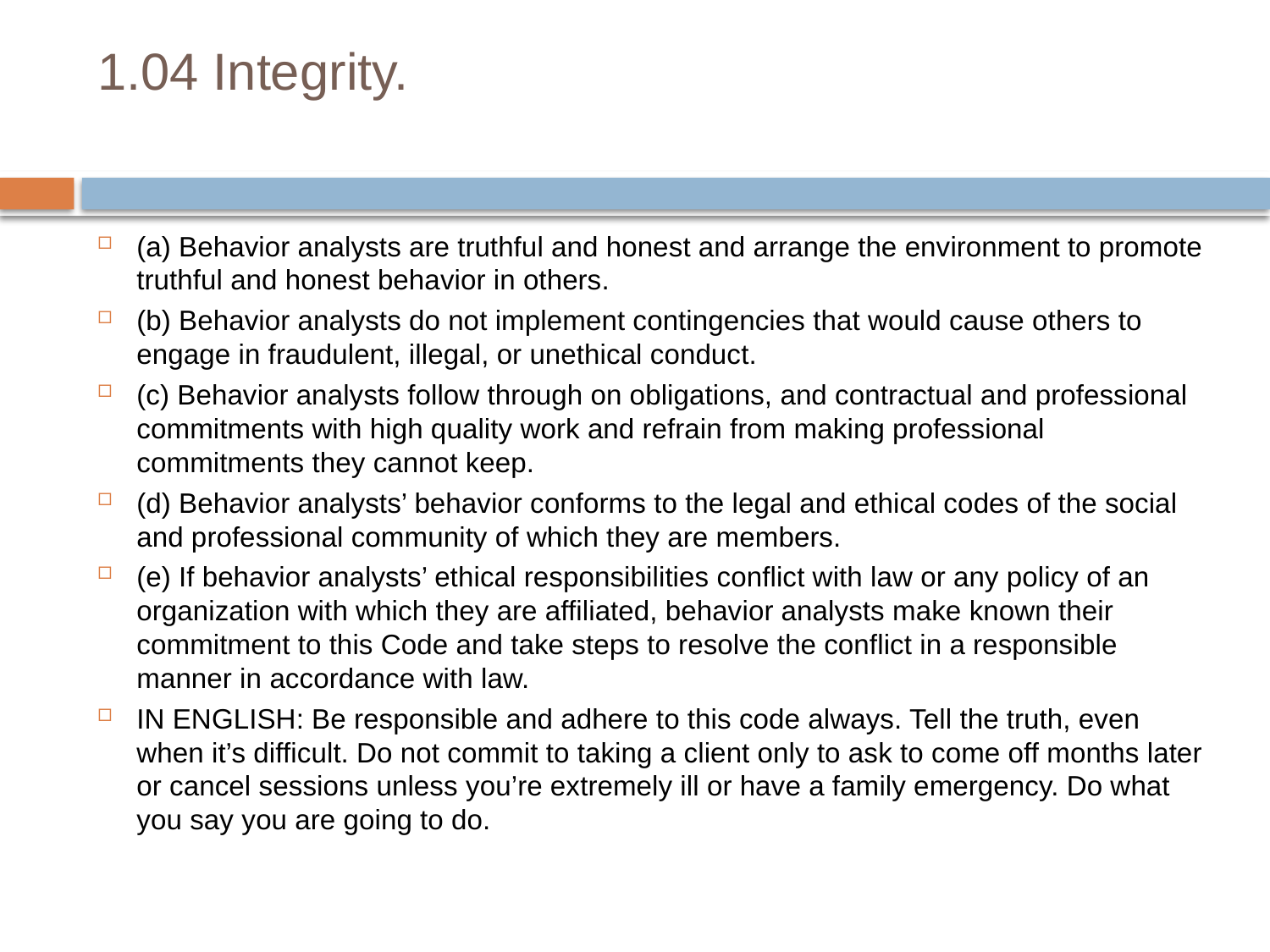

# 1.04 Integrity.
(a) Behavior analysts are truthful and honest and arrange the environment to promote truthful and honest behavior in others.
(b) Behavior analysts do not implement contingencies that would cause others to engage in fraudulent, illegal, or unethical conduct.
(c) Behavior analysts follow through on obligations, and contractual and professional commitments with high quality work and refrain from making professional commitments they cannot keep.
(d) Behavior analysts’ behavior conforms to the legal and ethical codes of the social and professional community of which they are members.
(e) If behavior analysts’ ethical responsibilities conflict with law or any policy of an organization with which they are affiliated, behavior analysts make known their commitment to this Code and take steps to resolve the conflict in a responsible manner in accordance with law.
IN ENGLISH: Be responsible and adhere to this code always. Tell the truth, even when it’s difficult. Do not commit to taking a client only to ask to come off months later or cancel sessions unless you’re extremely ill or have a family emergency. Do what you say you are going to do.